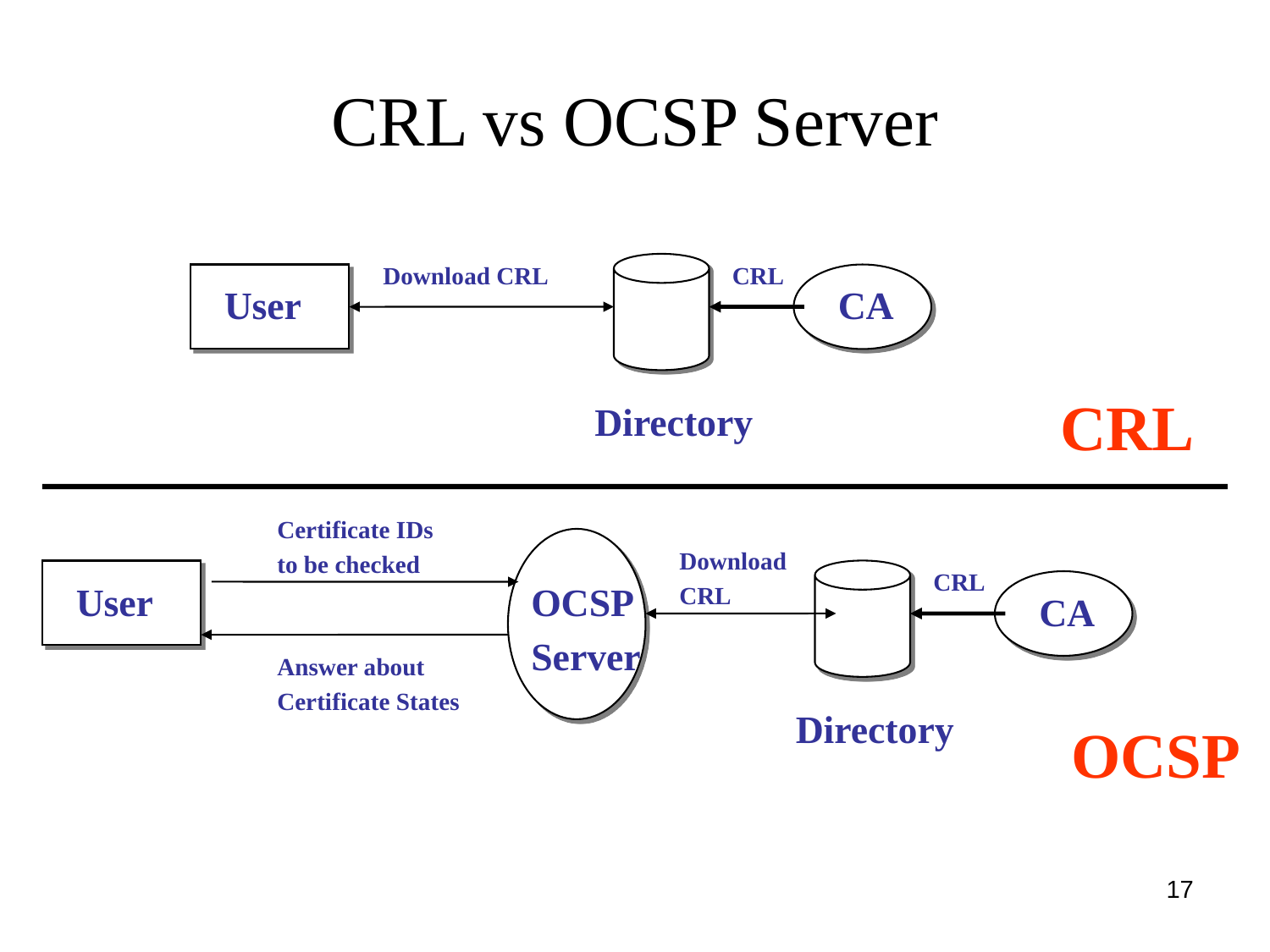

# CRL vs OCSP Server
Download CRL

CRL

User
CA

CRL
Directory

Certificate IDs
to be checked

Download
CRL

CRL
User
OCSP
Server

CA

Answer about
Certificate States
Directory
OCSP
17